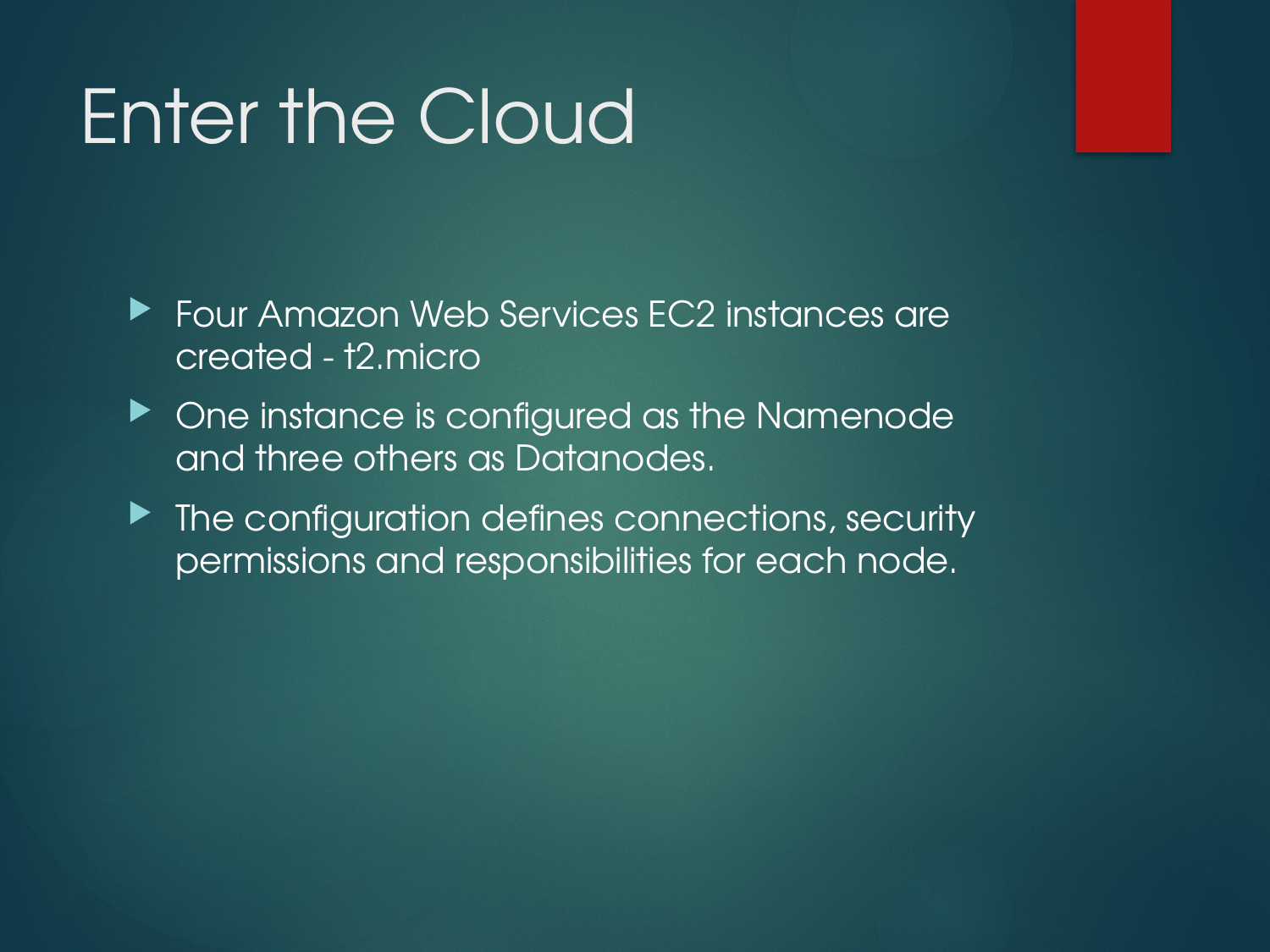

# Enter the Cloud
Four Amazon Web Services EC2 instances are created - t2.micro
One instance is configured as the Namenode and three others as Datanodes.
The configuration defines connections, security permissions and responsibilities for each node.